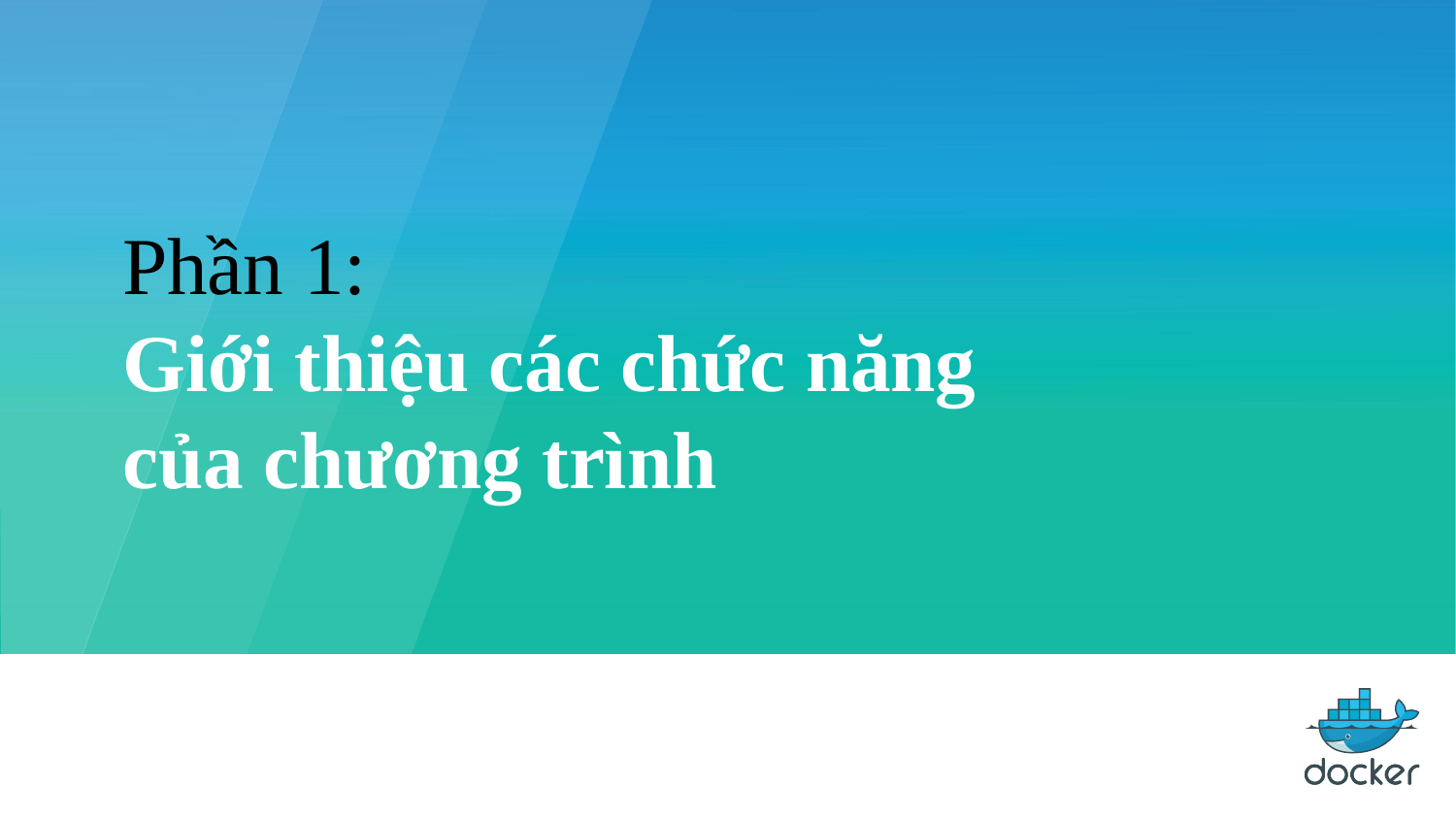

Phần 1:
Giới thiệu các chức năng của chương trình